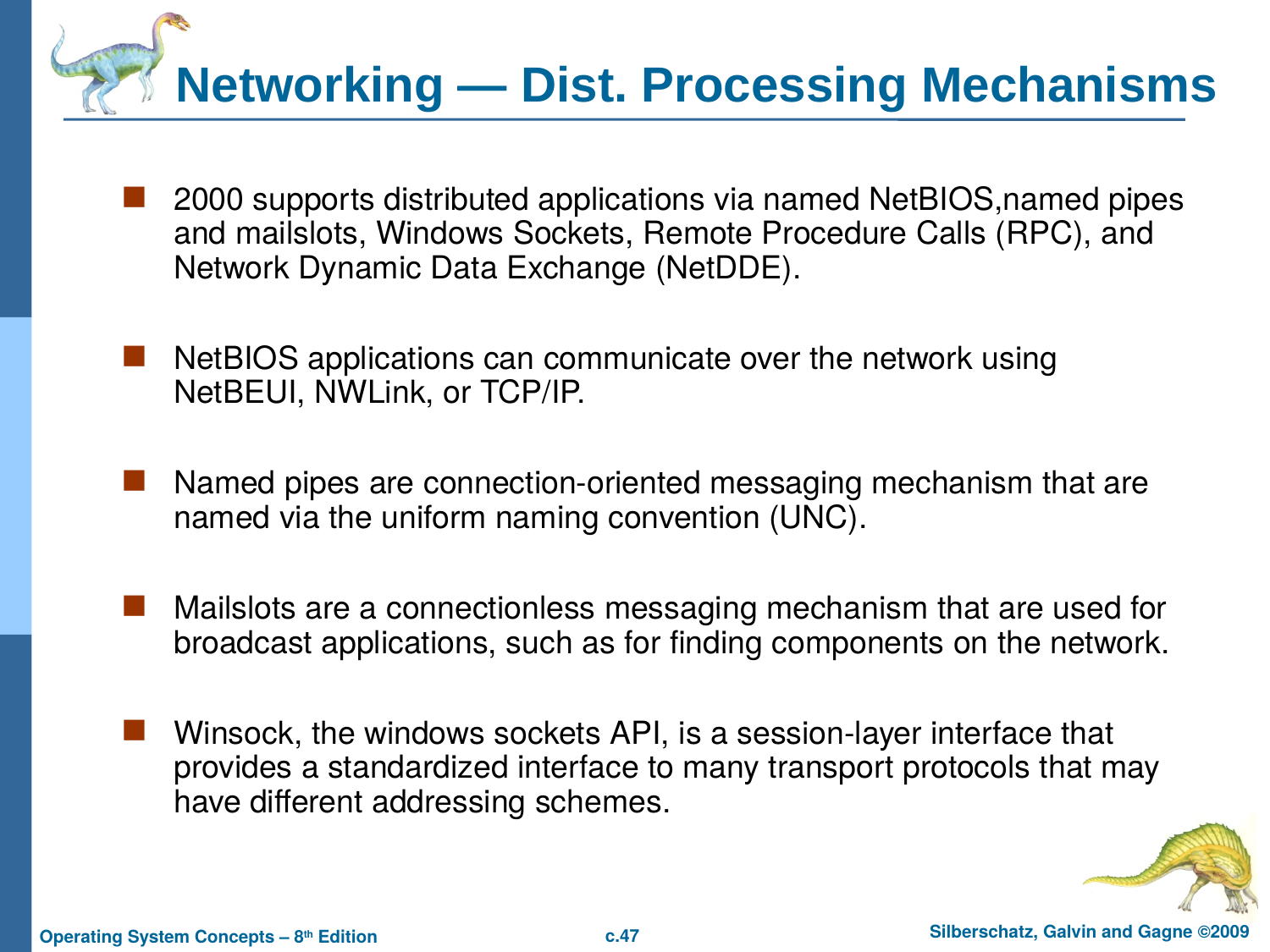

# Networking — Dist. Processing Mechanisms
2000 supports distributed applications via named NetBIOS,named pipes and mailslots, Windows Sockets, Remote Procedure Calls (RPC), and Network Dynamic Data Exchange (NetDDE).

NetBIOS applications can communicate over the network using NetBEUI, NWLink, or TCP/IP.

Named pipes are connection-oriented messaging mechanism that are named via the uniform naming convention (UNC).

Mailslots are a connectionless messaging mechanism that are used for broadcast applications, such as for finding components on the network.

Winsock, the windows sockets API, is a session-layer interface that provides a standardized interface to many transport protocols that may have different addressing schemes.